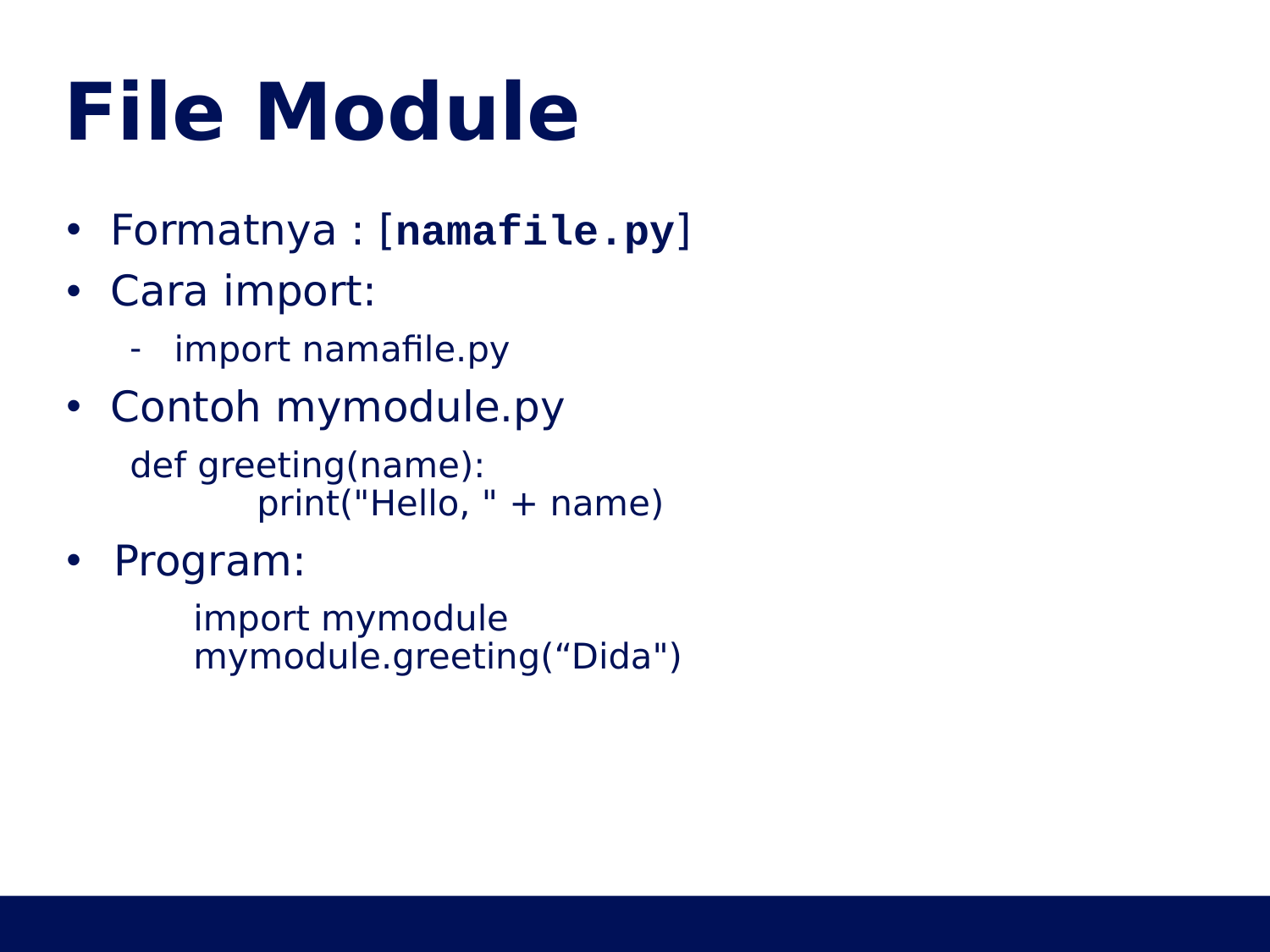

File Module
Formatnya : [namafile.py]
Cara import:
import namafile.py
Contoh mymodule.py
def greeting(name):
	print("Hello, " + name)
Program:
	import mymodule
	mymodule.greeting(“Dida")